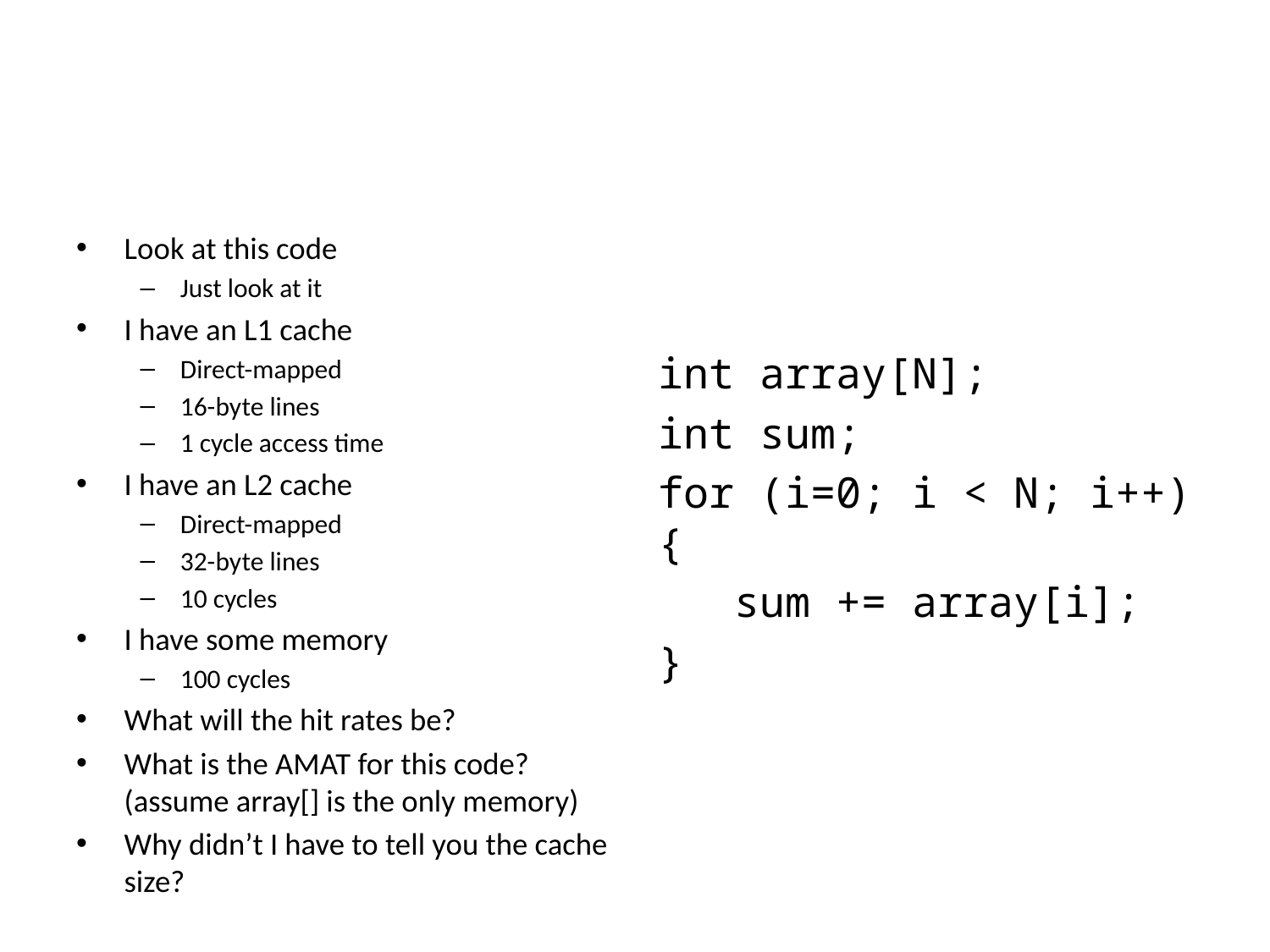

#
Look at this code
Just look at it
I have an L1 cache
Direct-mapped
16-byte lines
1 cycle access time
I have an L2 cache
Direct-mapped
32-byte lines
10 cycles
I have some memory
100 cycles
What will the hit rates be?
What is the AMAT for this code? (assume array[] is the only memory)
Why didn’t I have to tell you the cache size?

int array[N];
int sum;
for (i=0; i < N; i++) {
   sum += array[i];
}